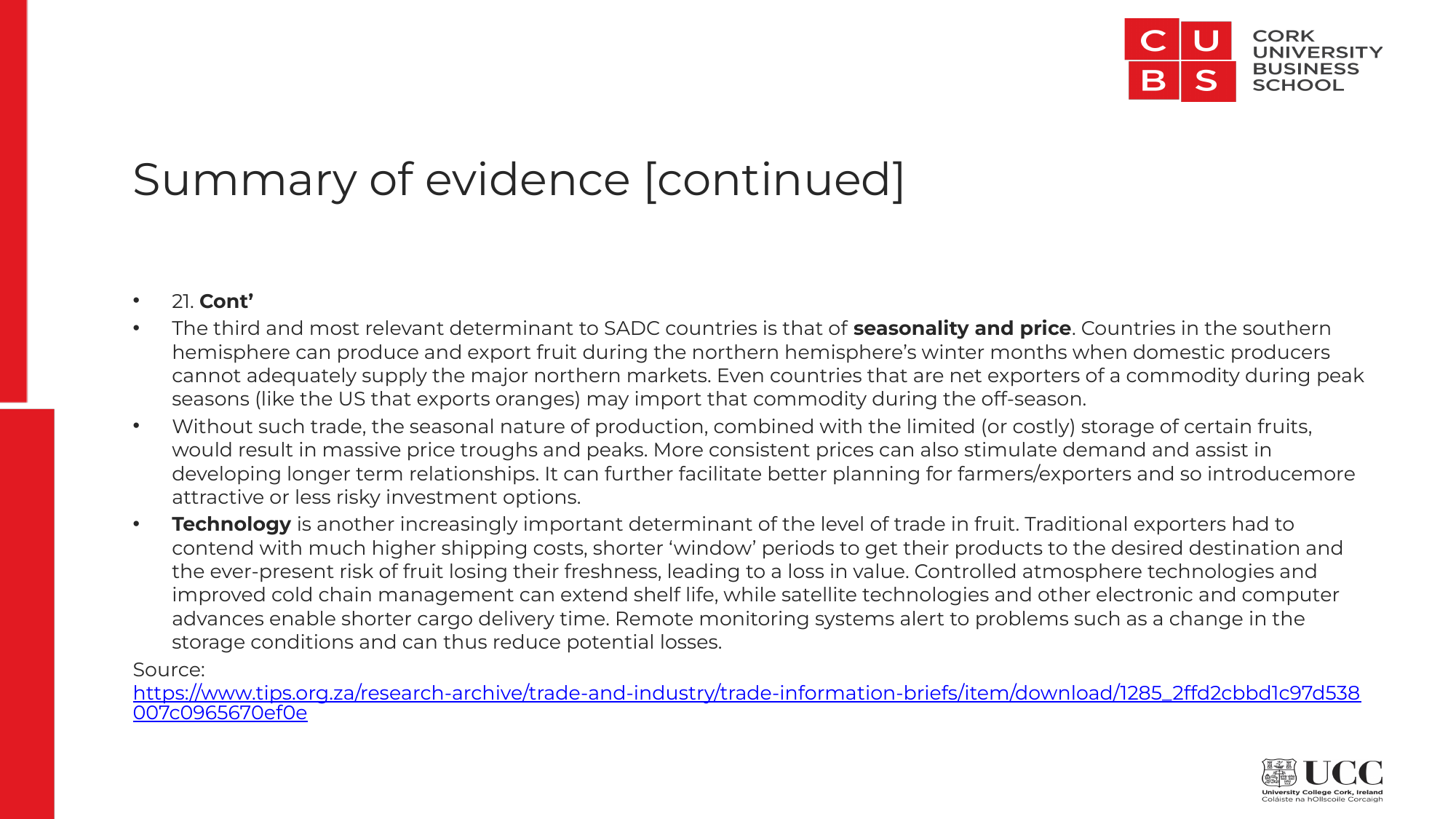

# Summary of evidence [continued]
21. Cont’
The third and most relevant determinant to SADC countries is that of seasonality and price. Countries in the southern hemisphere can produce and export fruit during the northern hemisphere’s winter months when domestic producers cannot adequately supply the major northern markets. Even countries that are net exporters of a commodity during peak seasons (like the US that exports oranges) may import that commodity during the off-season.
Without such trade, the seasonal nature of production, combined with the limited (or costly) storage of certain fruits, would result in massive price troughs and peaks. More consistent prices can also stimulate demand and assist in developing longer term relationships. It can further facilitate better planning for farmers/exporters and so introducemore attractive or less risky investment options.
Technology is another increasingly important determinant of the level of trade in fruit. Traditional exporters had to contend with much higher shipping costs, shorter ‘window’ periods to get their products to the desired destination and the ever-present risk of fruit losing their freshness, leading to a loss in value. Controlled atmosphere technologies and improved cold chain management can extend shelf life, while satellite technologies and other electronic and computer advances enable shorter cargo delivery time. Remote monitoring systems alert to problems such as a change in the storage conditions and can thus reduce potential losses.
Source: https://www.tips.org.za/research-archive/trade-and-industry/trade-information-briefs/item/download/1285_2ffd2cbbd1c97d538007c0965670ef0e